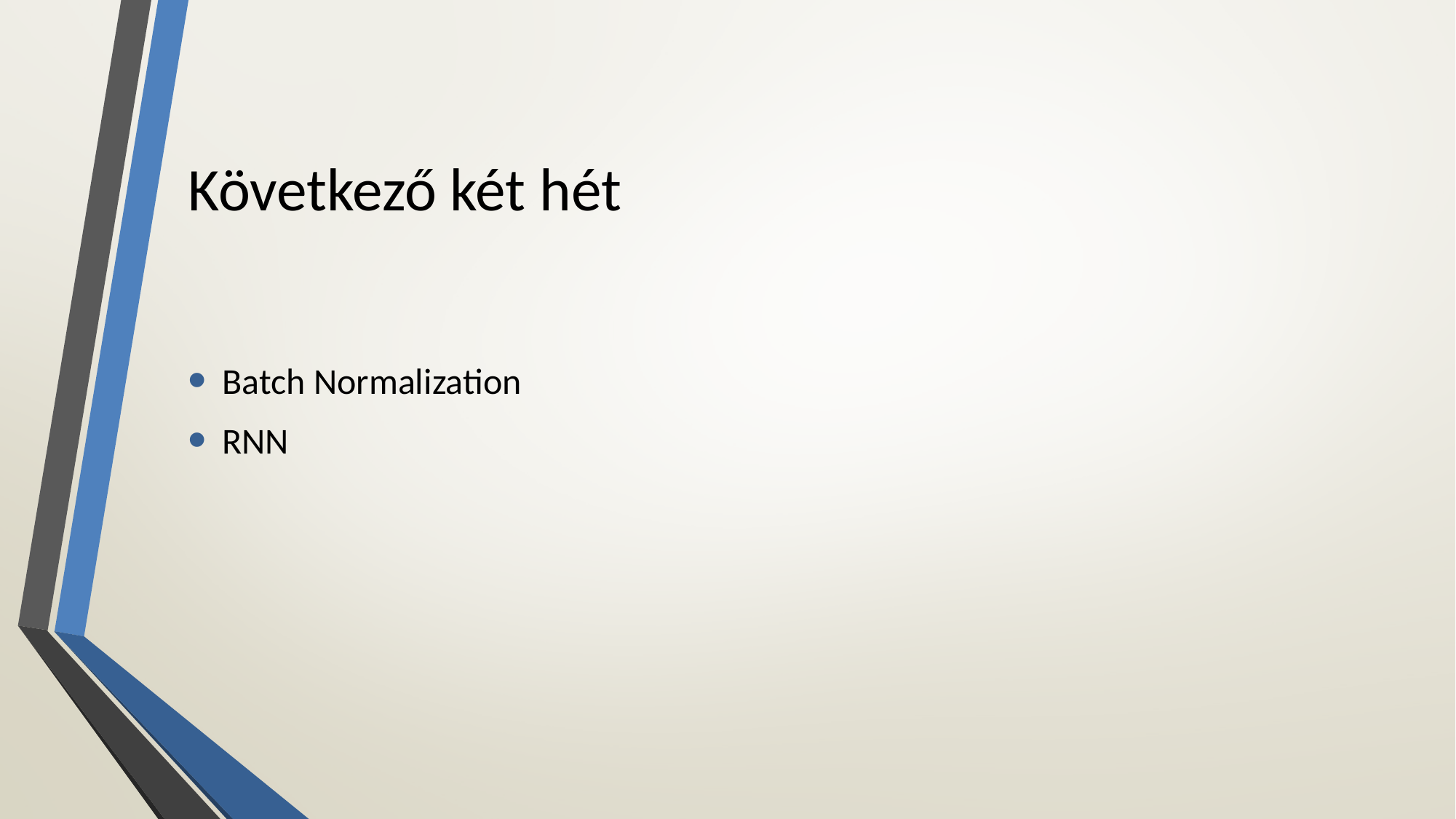

# Következő két hét
Batch Normalization
RNN